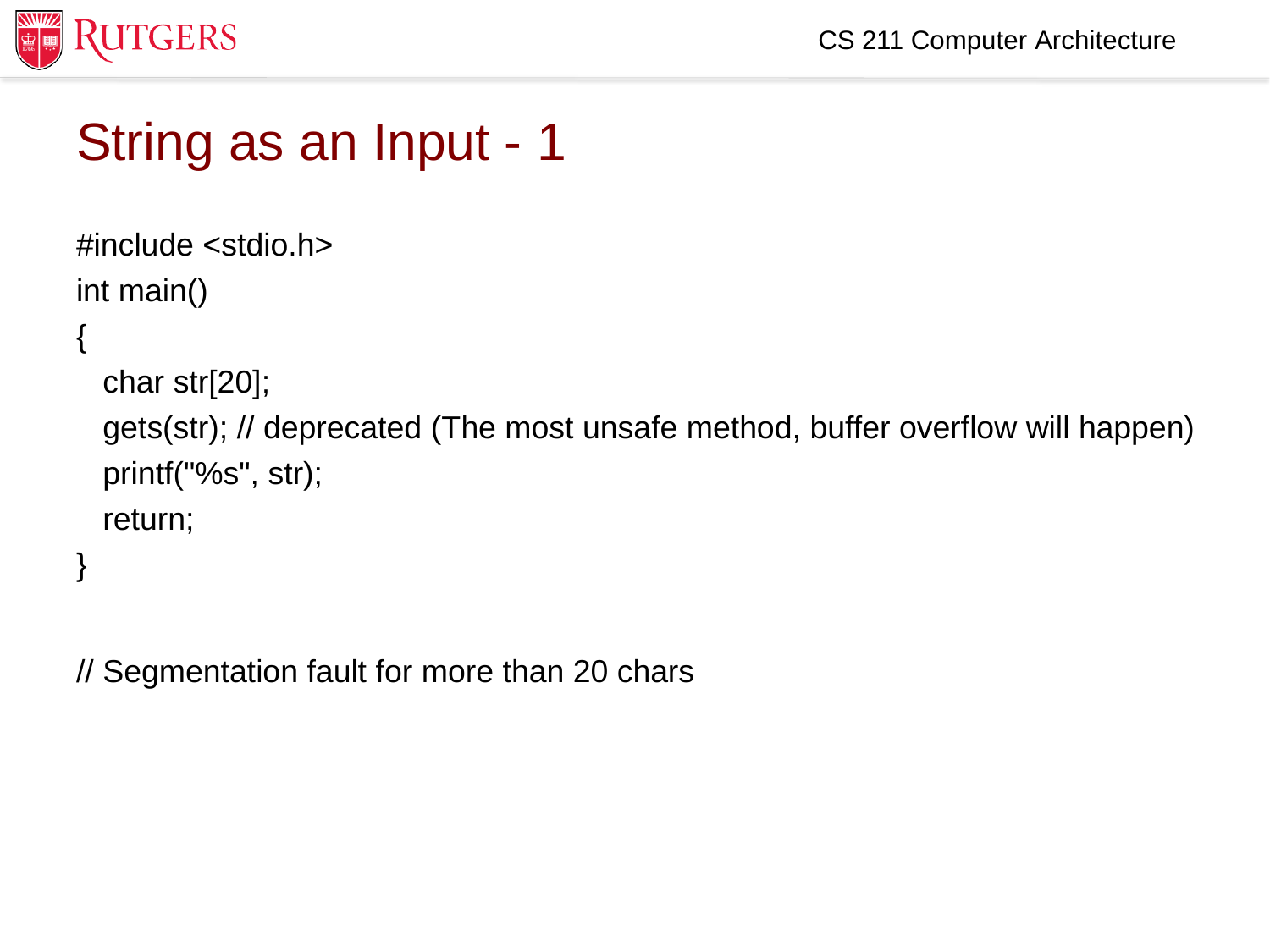

CS 211 Computer Architecture

String as an Input - 1
#include <stdio.h>
int main()
{
   char str[20];
   gets(str); // deprecated (The most unsafe method, buffer overflow will happen)
   printf("%s", str);
   return;
}

// Segmentation fault for more than 20 chars
5